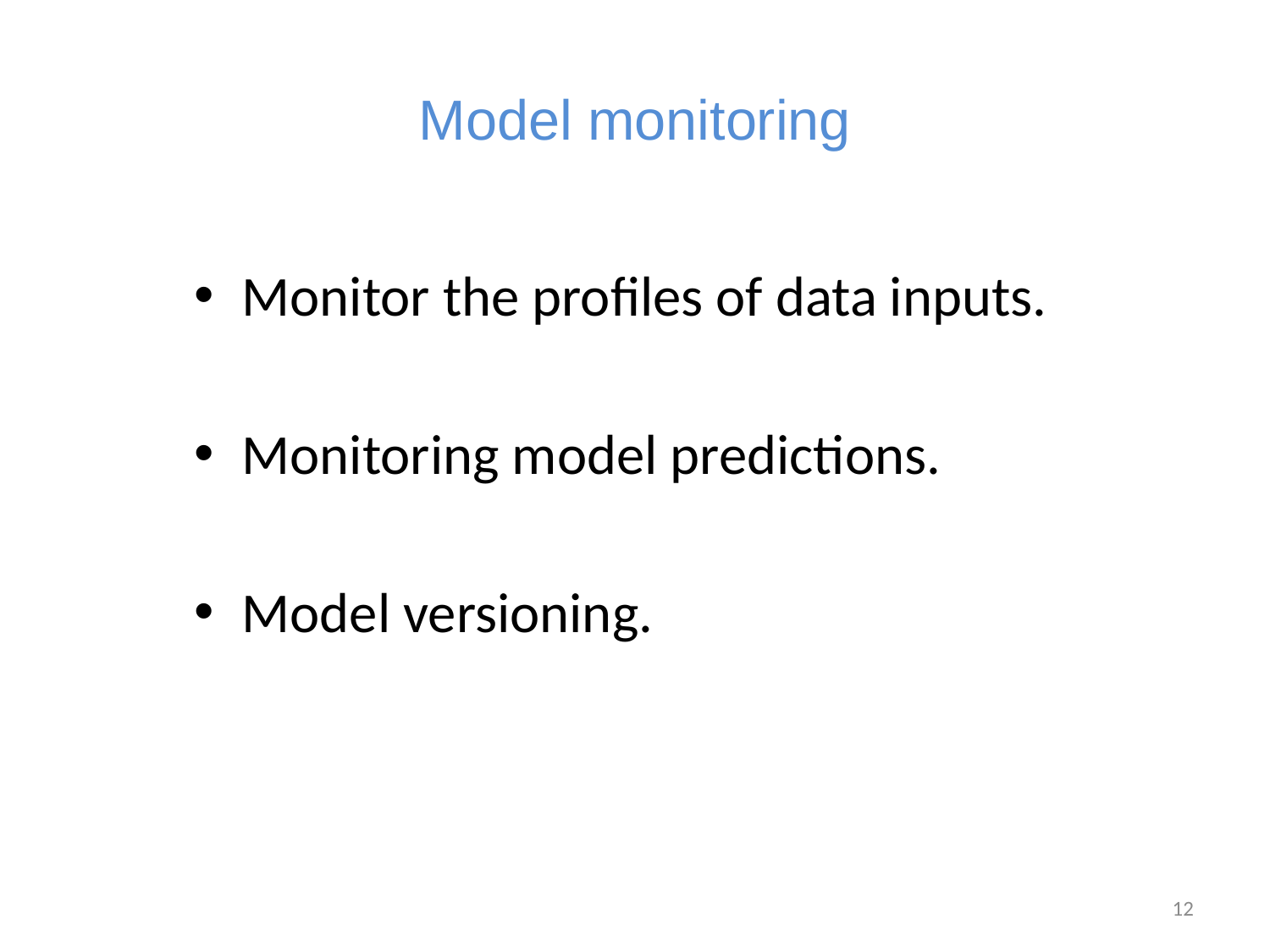

# Model monitoring
Monitor the profiles of data inputs.

Monitoring model predictions.

Model versioning.

12